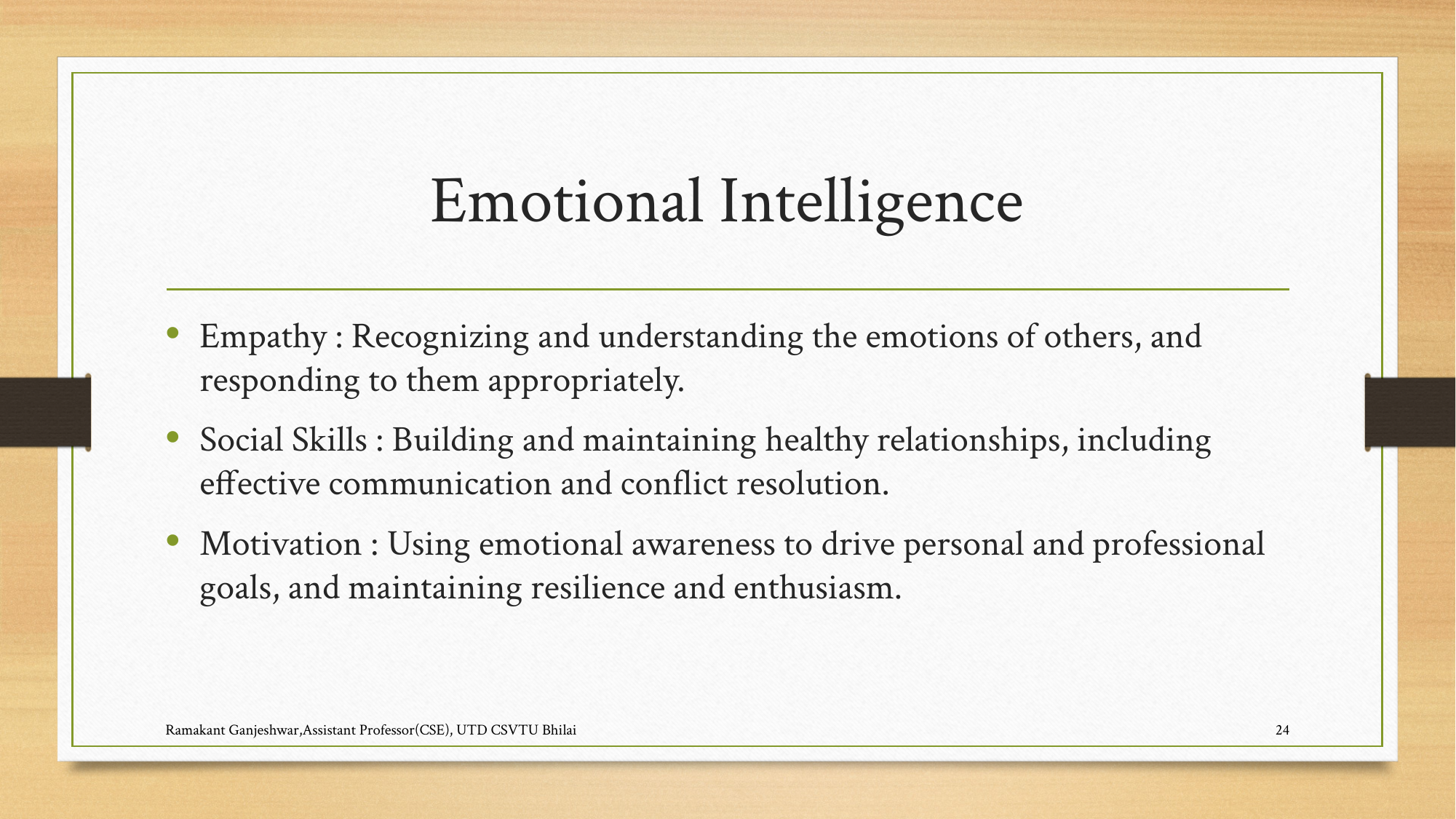

# Emotional Intelligence
Empathy : Recognizing and understanding the emotions of others, and responding to them appropriately.
Social Skills : Building and maintaining healthy relationships, including effective communication and conflict resolution.
Motivation : Using emotional awareness to drive personal and professional goals, and maintaining resilience and enthusiasm.

Ramakant Ganjeshwar,Assistant Professor(CSE), UTD CSVTU Bhilai
24